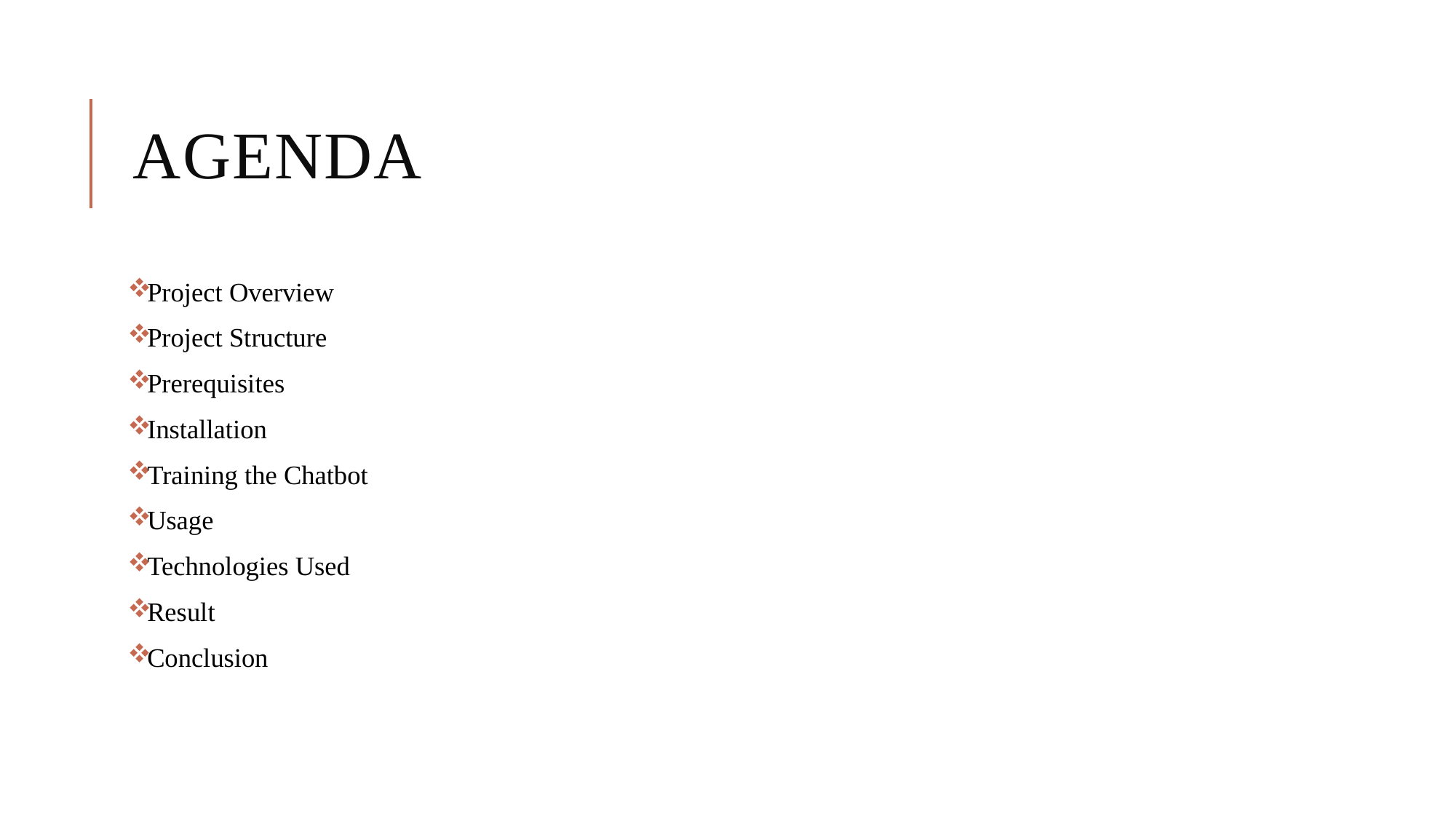

# AGENDA
Project Overview
Project Structure
Prerequisites
Installation
Training the Chatbot
Usage
Technologies Used
Result
Conclusion